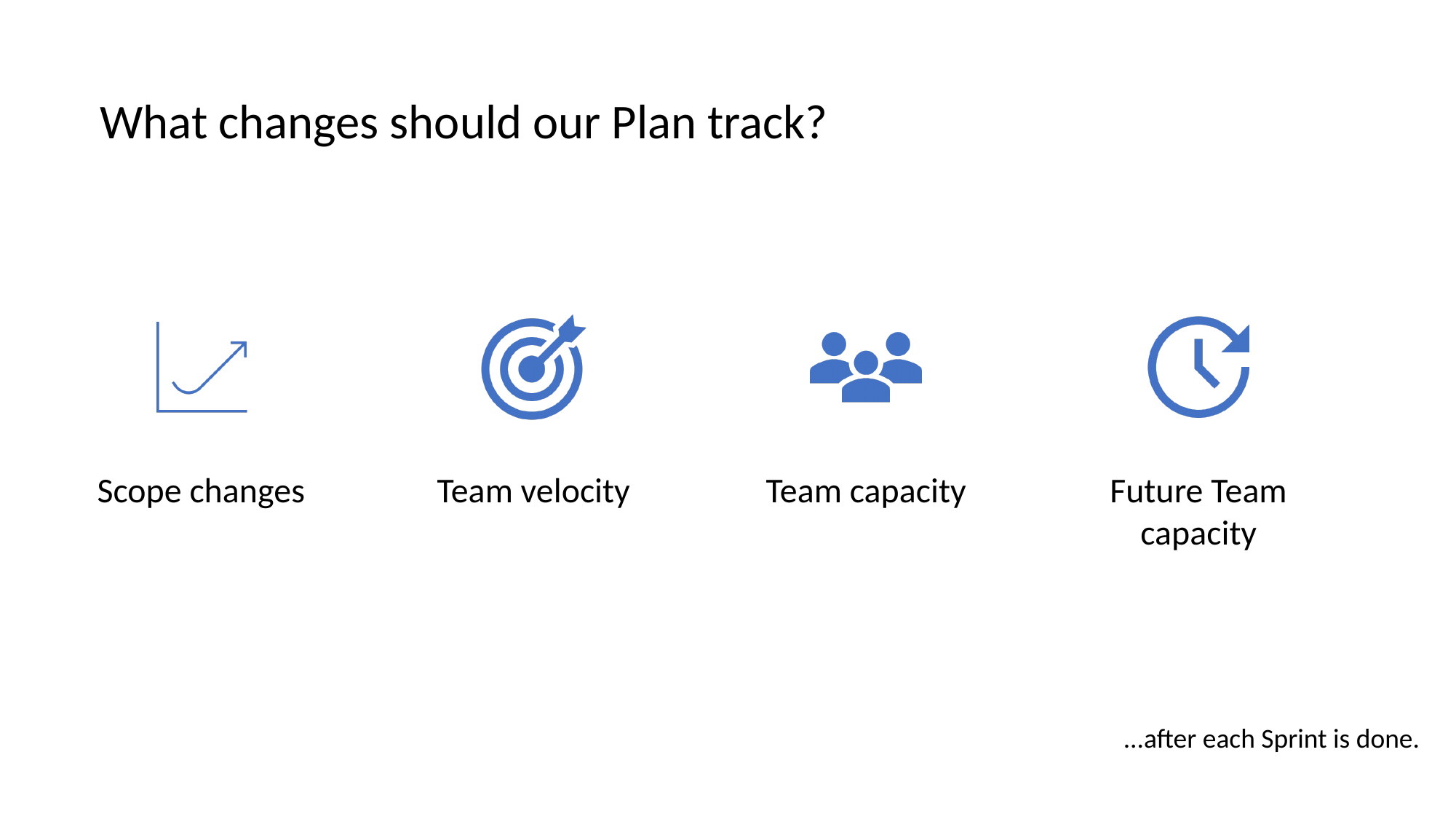

# What changes should our Plan track?
Scope changes
Team velocity
Team capacity
Future Team capacity
...after each Sprint is done.